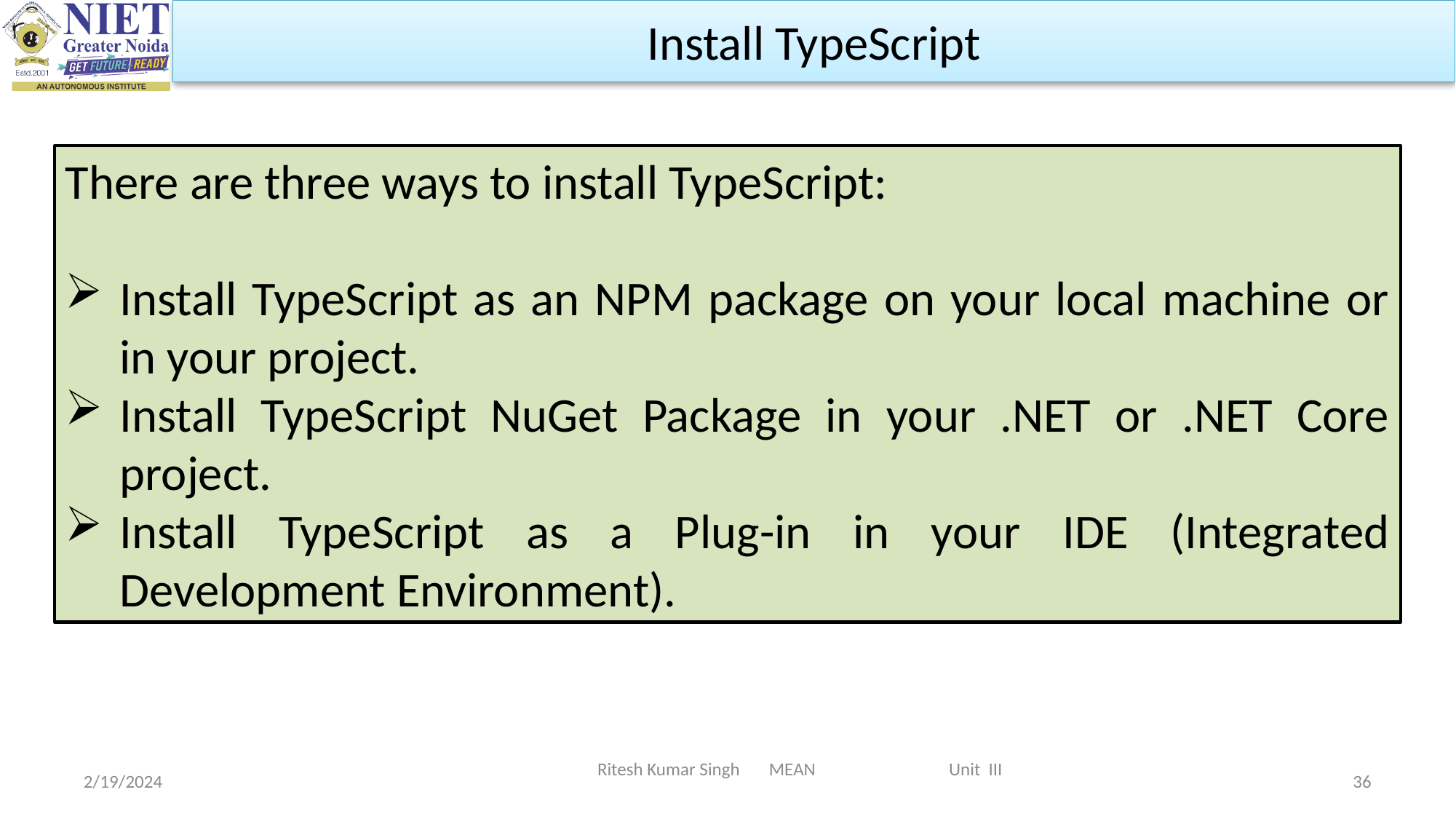

Install TypeScript
There are three ways to install TypeScript:

Install TypeScript as an NPM package on your local machine or in your project.
Install TypeScript NuGet Package in your .NET or .NET Core project.
Install TypeScript as a Plug-in in your IDE (Integrated Development Environment).

Ritesh Kumar Singh       MEAN                                Unit  III
2/19/2024
36